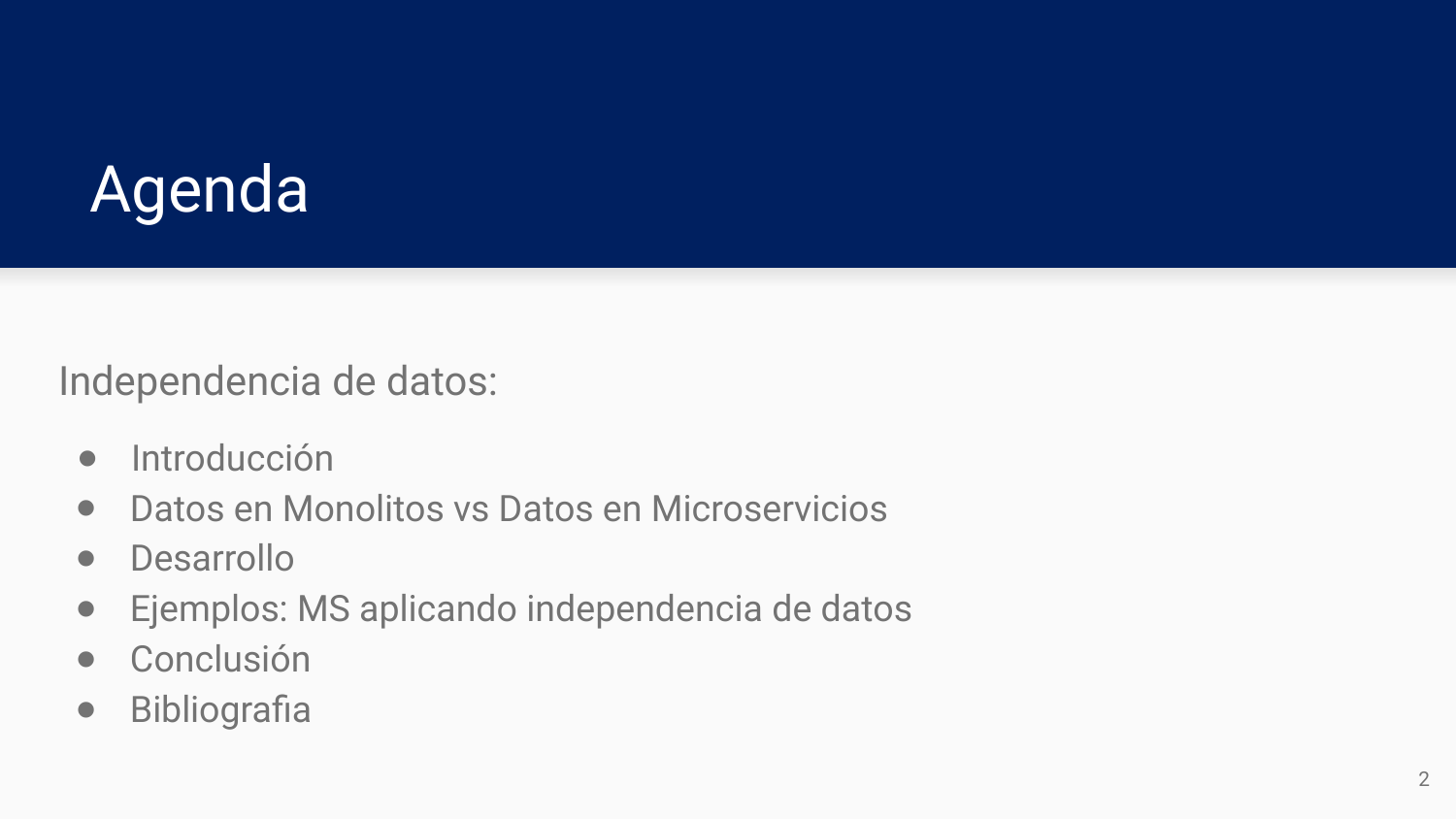

# Agenda

Independencia de datos:
Introducción
Datos en Monolitos vs Datos en Microservicios
Desarrollo
Ejemplos: MS aplicando independencia de datos
Conclusión
Bibliografia

2